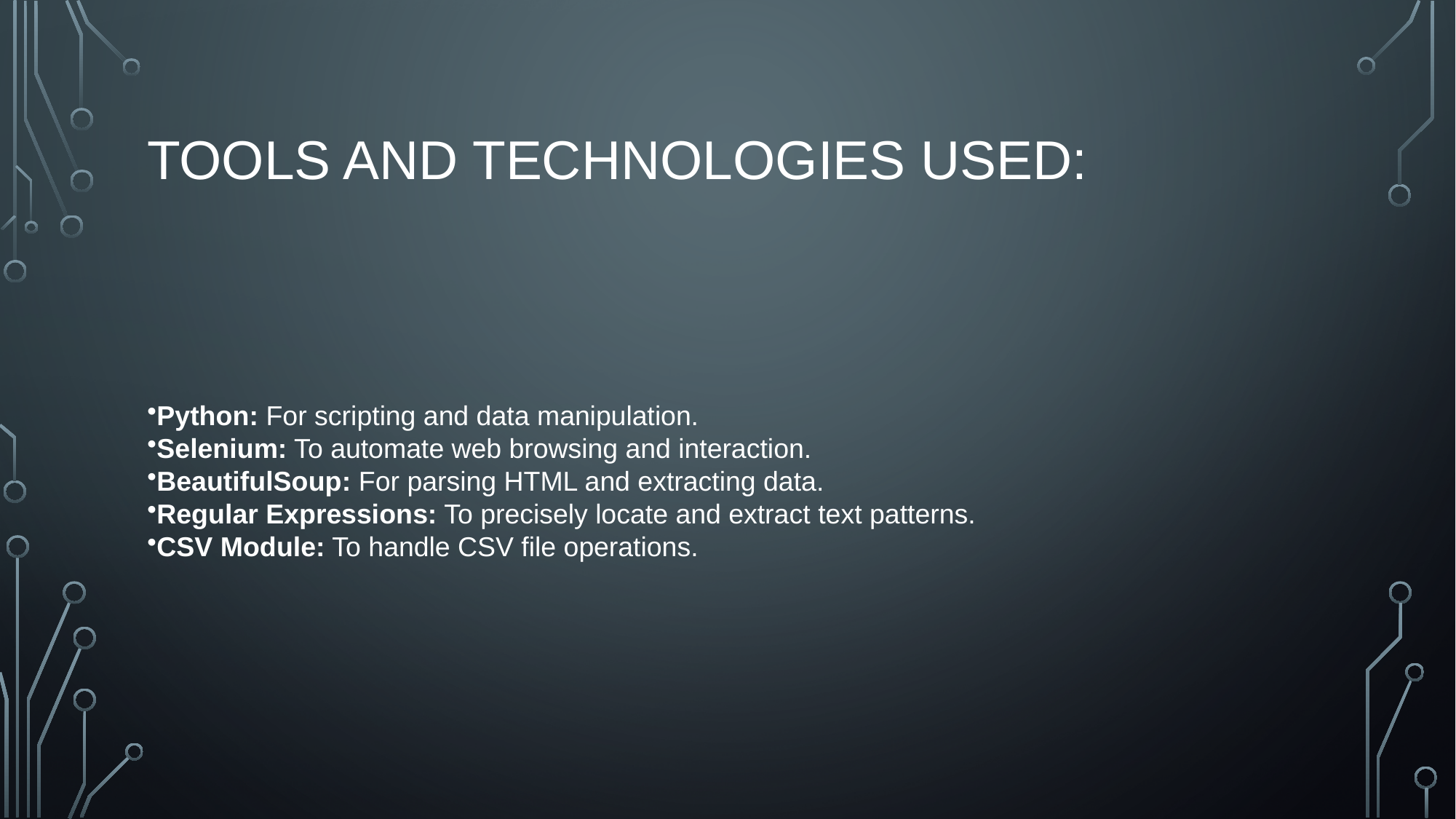

# Tools and Technologies Used:
Python: For scripting and data manipulation.
Selenium: To automate web browsing and interaction.
BeautifulSoup: For parsing HTML and extracting data.
Regular Expressions: To precisely locate and extract text patterns.
CSV Module: To handle CSV file operations.